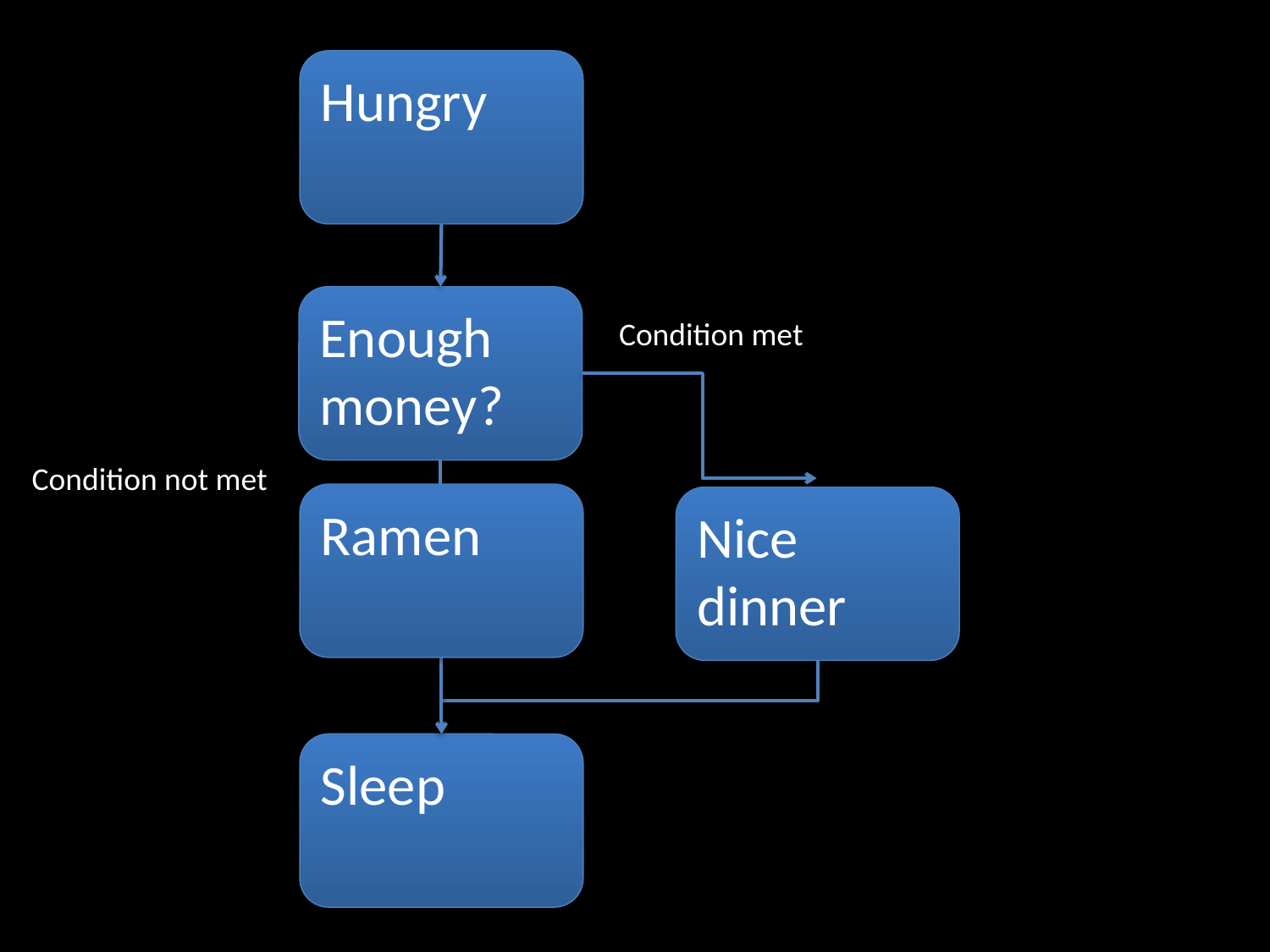

Hungry
Enough money?
Condition met
Condition not met
Ramen
Nice dinner
Sleep